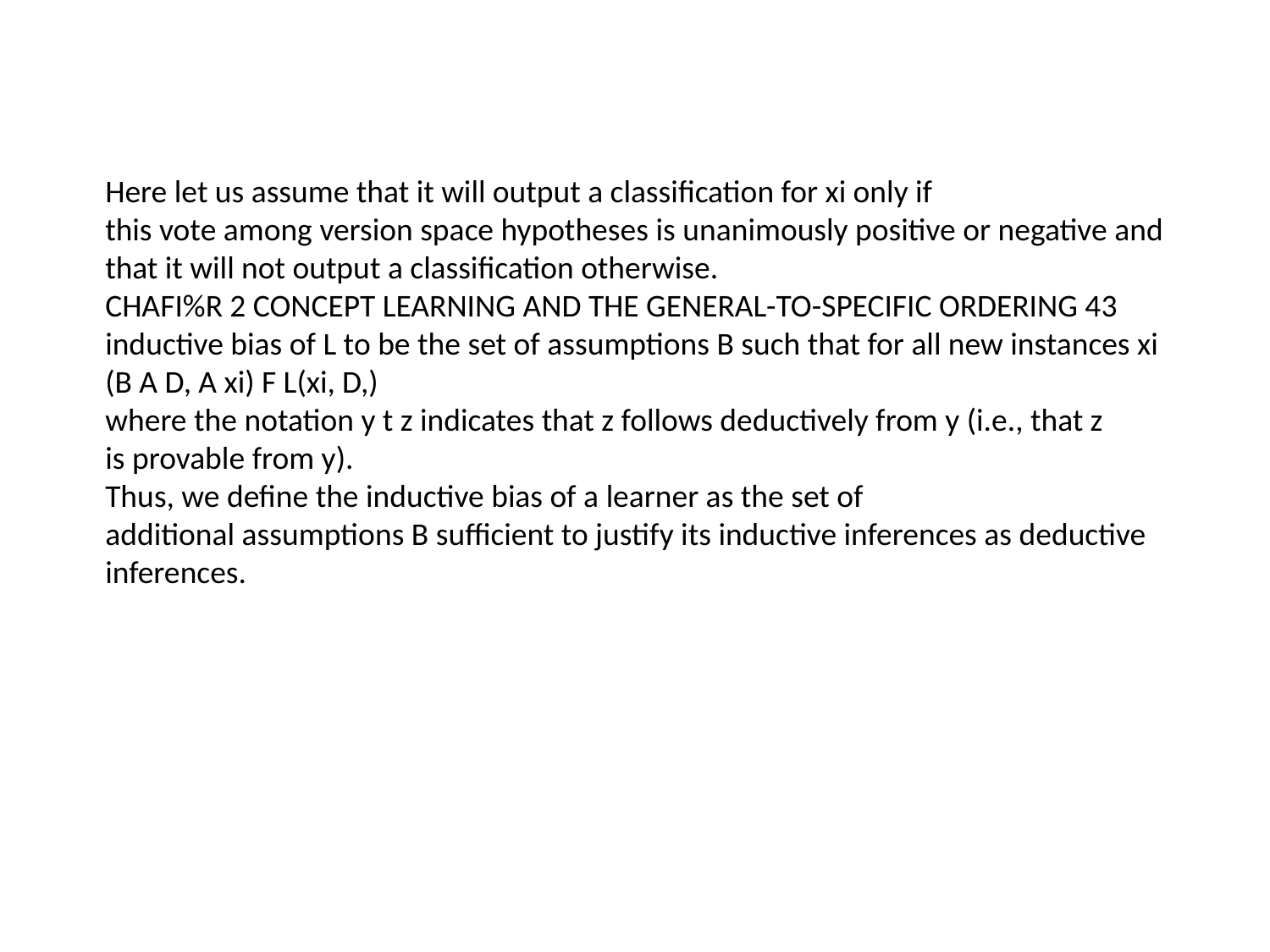

Here let us assume that it will output a classification for xi only if
this vote among version space hypotheses is unanimously positive or negative and
that it will not output a classification otherwise.
CHAFI%R 2 CONCEPT LEARNING AND THE GENERAL-TO-SPECIFIC ORDERING 43
inductive bias of L to be the set of assumptions B such that for all new instances xi
(B A D, A xi) F L(xi, D,)
where the notation y t z indicates that z follows deductively from y (i.e., that z
is provable from y).
Thus, we define the inductive bias of a learner as the set of
additional assumptions B sufficient to justify its inductive inferences as deductive
inferences.